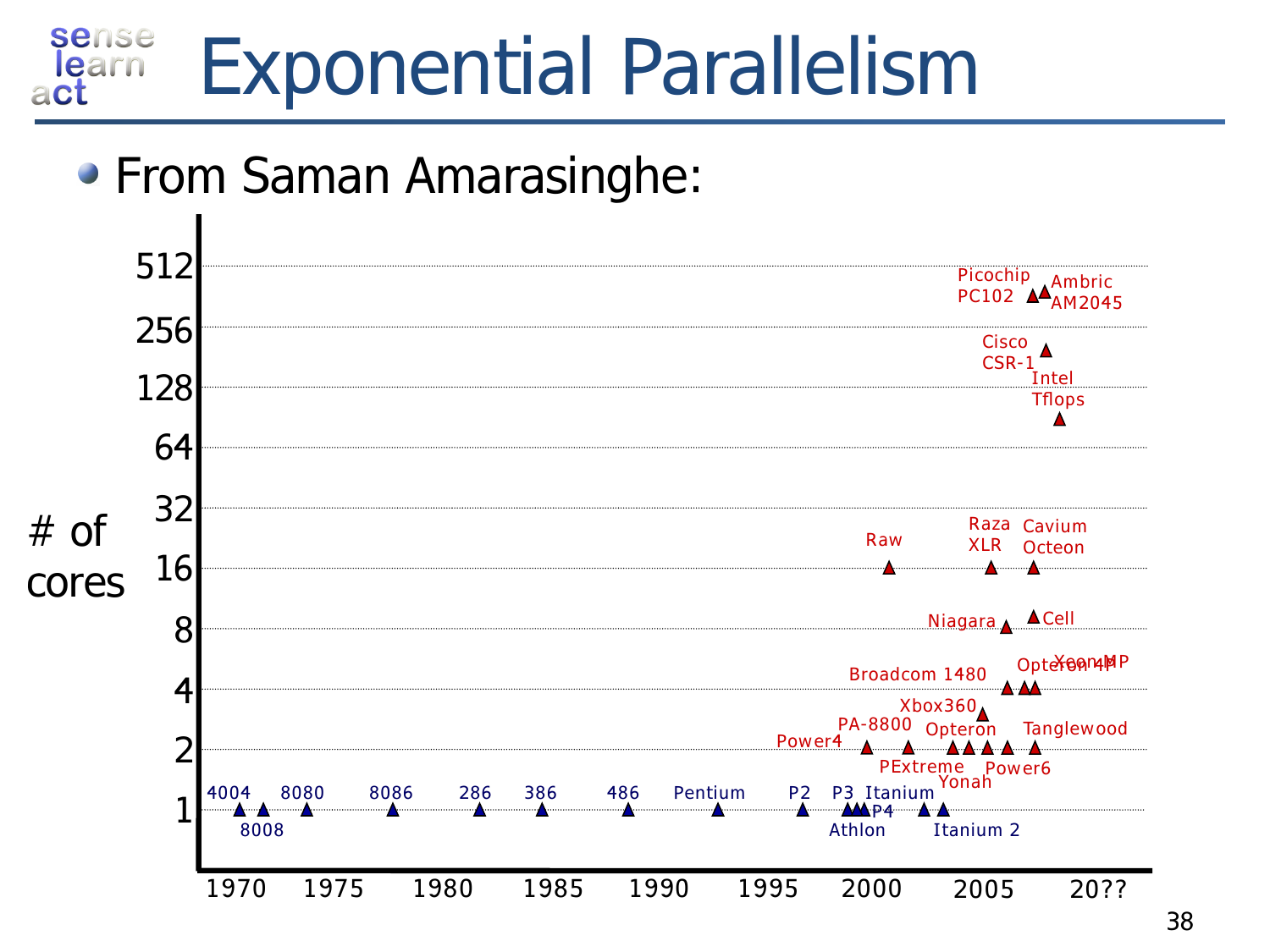

# Exponential Parallelism
From Saman Amarasinghe:
512
Picochip
PC102
Ambric
AM2045

256
Cisco
CSR-1

128
Intel
Tflops

64
32
# of
cores
Raza
XLR
Cavium
Octeon
Raw
16

8
Cell
Niagara

Xeon MP
Opteron 4P
Broadcom 1480
4

Xbox360
PA-8800

Tanglewood
Opteron
2
Power4

PExtreme
Power6
Yonah
4004
8080
8086
286
386
486
Pentium
P2
P3
Itanium
1

P4

8008
Athlon
Itanium 2
1970
1975
1980
1985
1990
1995
2000
2005
20??

38